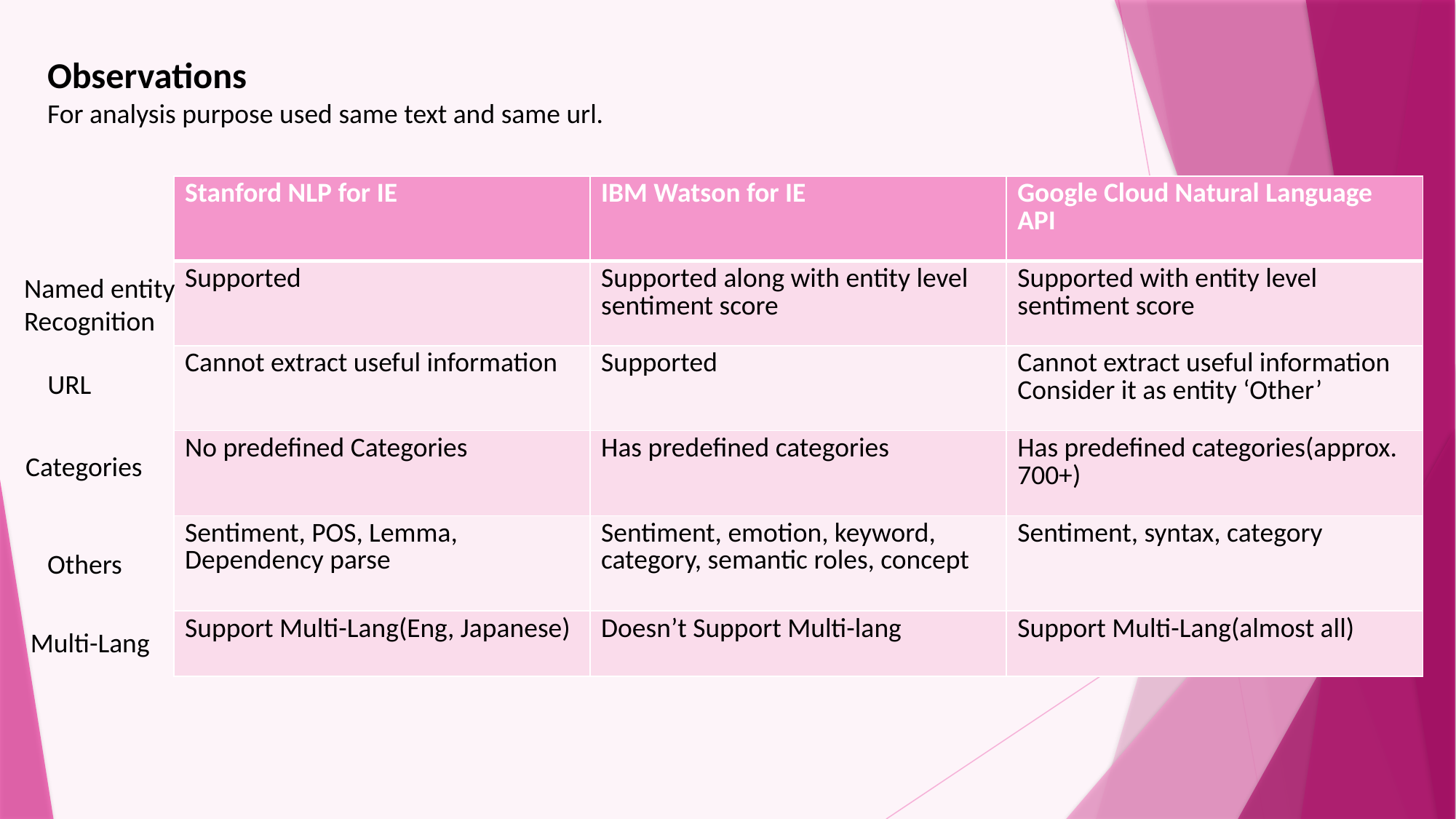

Observations
For analysis purpose used same text and same url.
| Stanford NLP for IE | IBM Watson for IE | Google Cloud Natural Language API |
| --- | --- | --- |
| Supported | Supported along with entity level sentiment score | Supported with entity level sentiment score |
| Cannot extract useful information | Supported | Cannot extract useful information Consider it as entity ‘Other’ |
| No predefined Categories | Has predefined categories | Has predefined categories(approx. 700+) |
| Sentiment, POS, Lemma, Dependency parse | Sentiment, emotion, keyword, category, semantic roles, concept | Sentiment, syntax, category |
| Support Multi-Lang(Eng, Japanese) | Doesn’t Support Multi-lang | Support Multi-Lang(almost all) |
Named entity Recognition
URL
Categories
Others
Multi-Lang